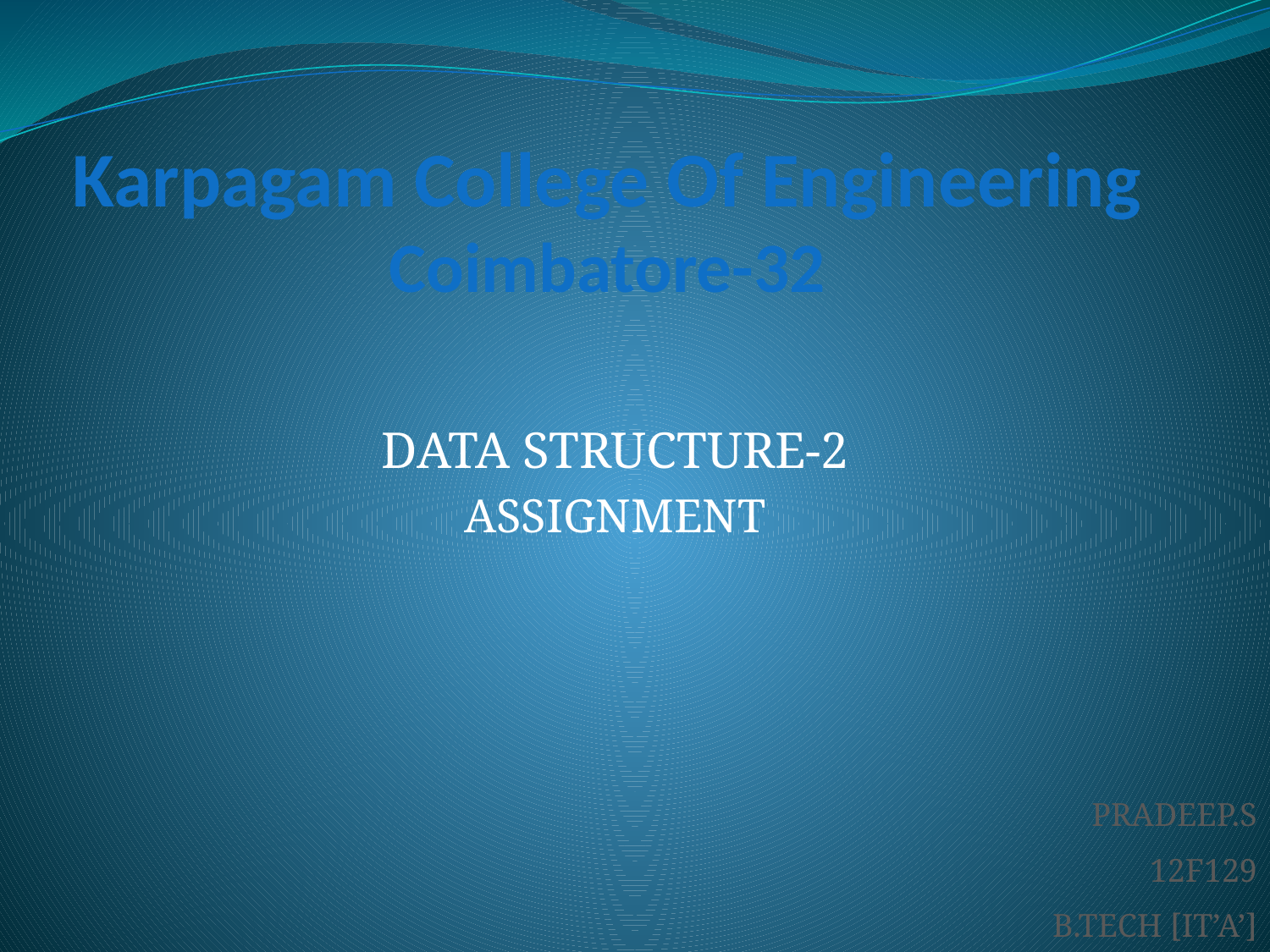

# Karpagam College Of Engineering Coimbatore-32
DATA STRUCTURE-2
ASSIGNMENT
PRADEEP.S
12F129
B.TECH [IT’A’]